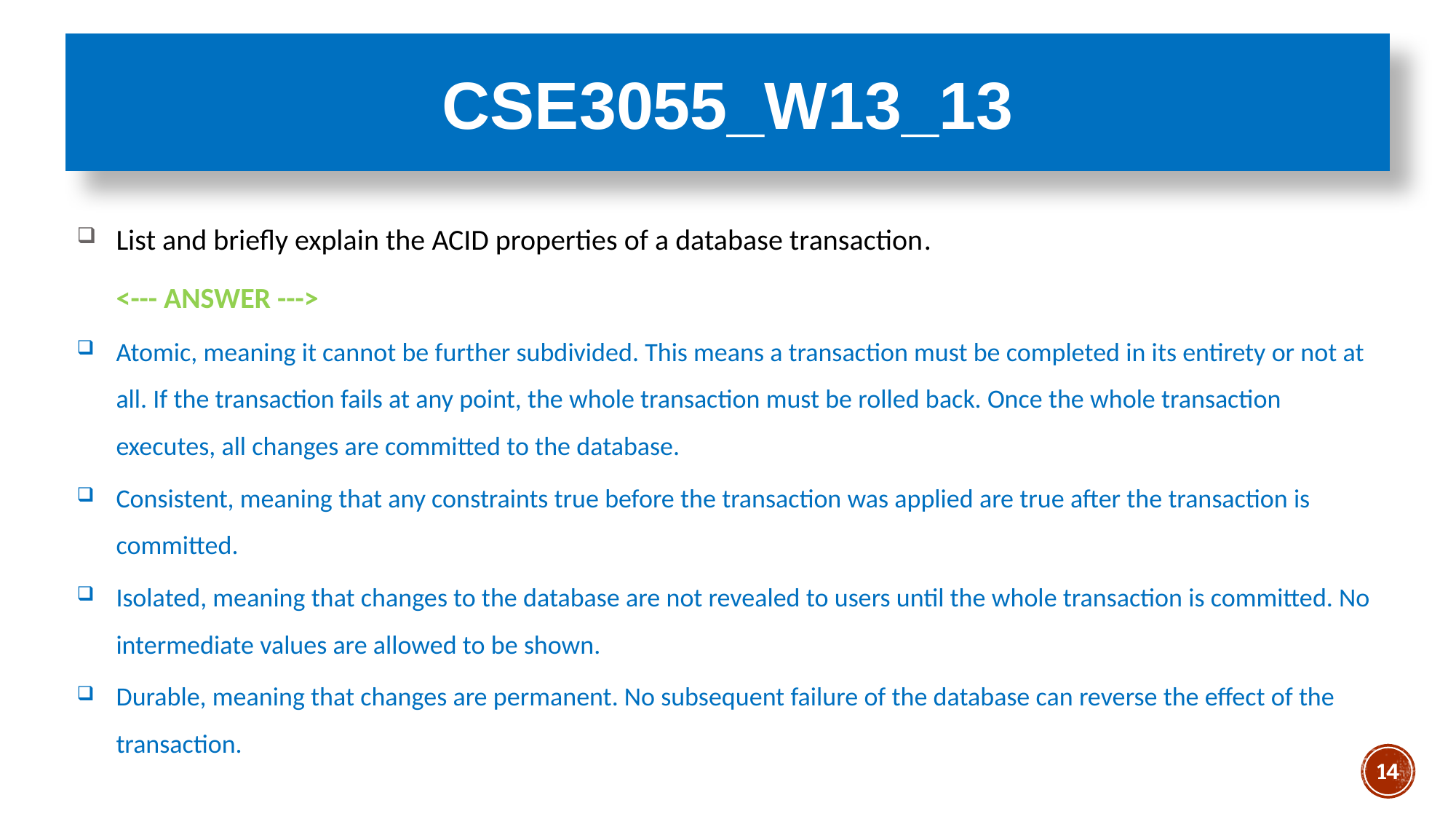

CSE3055_W13_13
List and briefly explain the ACID properties of a database transaction.
      <--- ANSWER --->
Atomic, meaning it cannot be further subdivided. This means a transaction must be completed in its entirety or not at all. If the transaction fails at any point, the whole transaction must be rolled back. Once the whole transaction executes, all changes are committed to the database.
Consistent, meaning that any constraints true before the transaction was applied are true after the transaction is committed.
Isolated, meaning that changes to the database are not revealed to users until the whole transaction is committed. No intermediate values are allowed to be shown.
Durable, meaning that changes are permanent. No subsequent failure of the database can reverse the effect of the transaction.
14